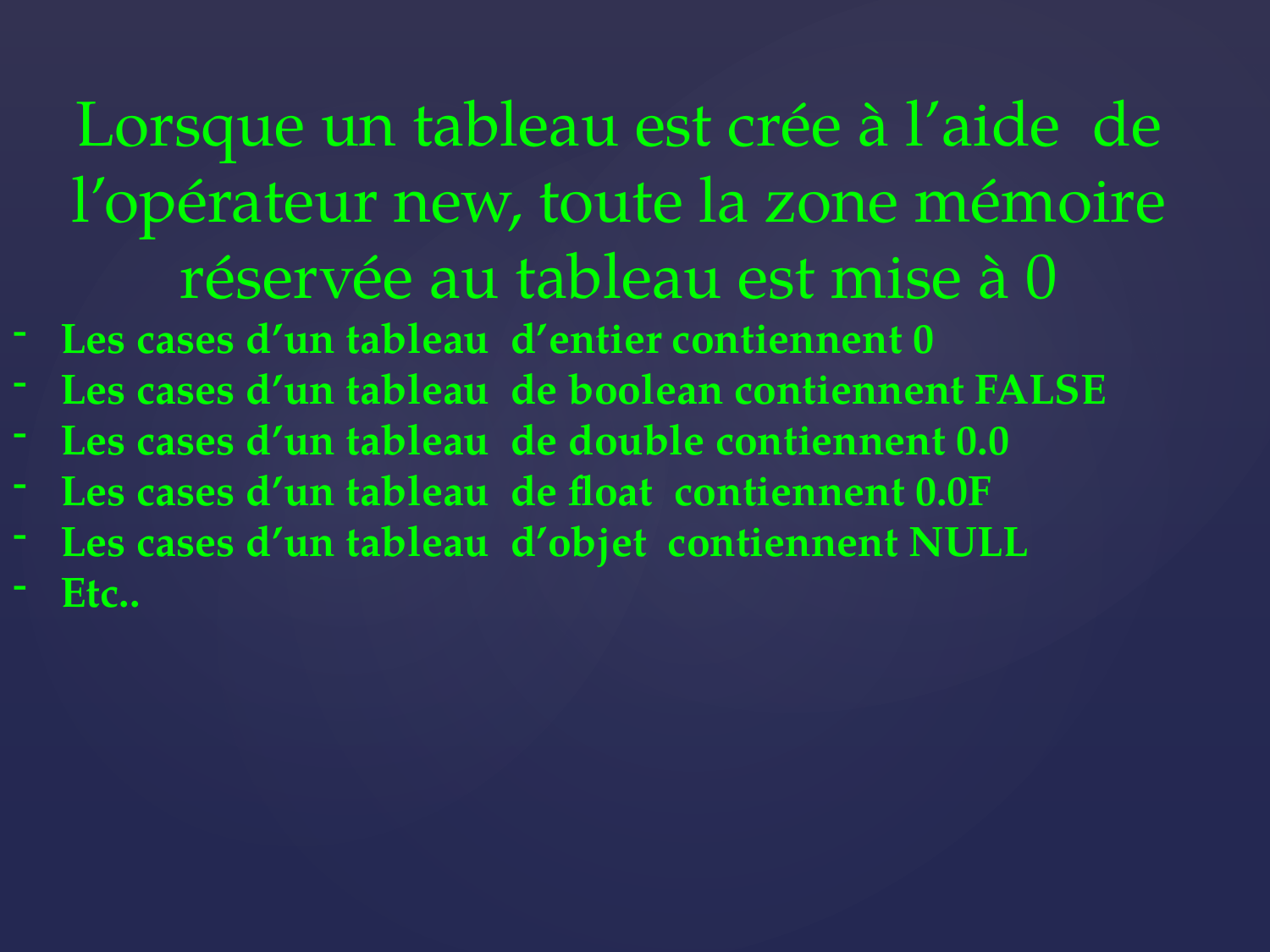

Lorsque un tableau est crée à l’aide  de l’opérateur new, toute la zone mémoire réservée au tableau est mise à 0
Les cases d’un tableau  d’entier contiennent 0
Les cases d’un tableau  de boolean contiennent FALSE
Les cases d’un tableau  de double contiennent 0.0
Les cases d’un tableau  de float  contiennent 0.0F
Les cases d’un tableau  d’objet  contiennent NULL
Etc..